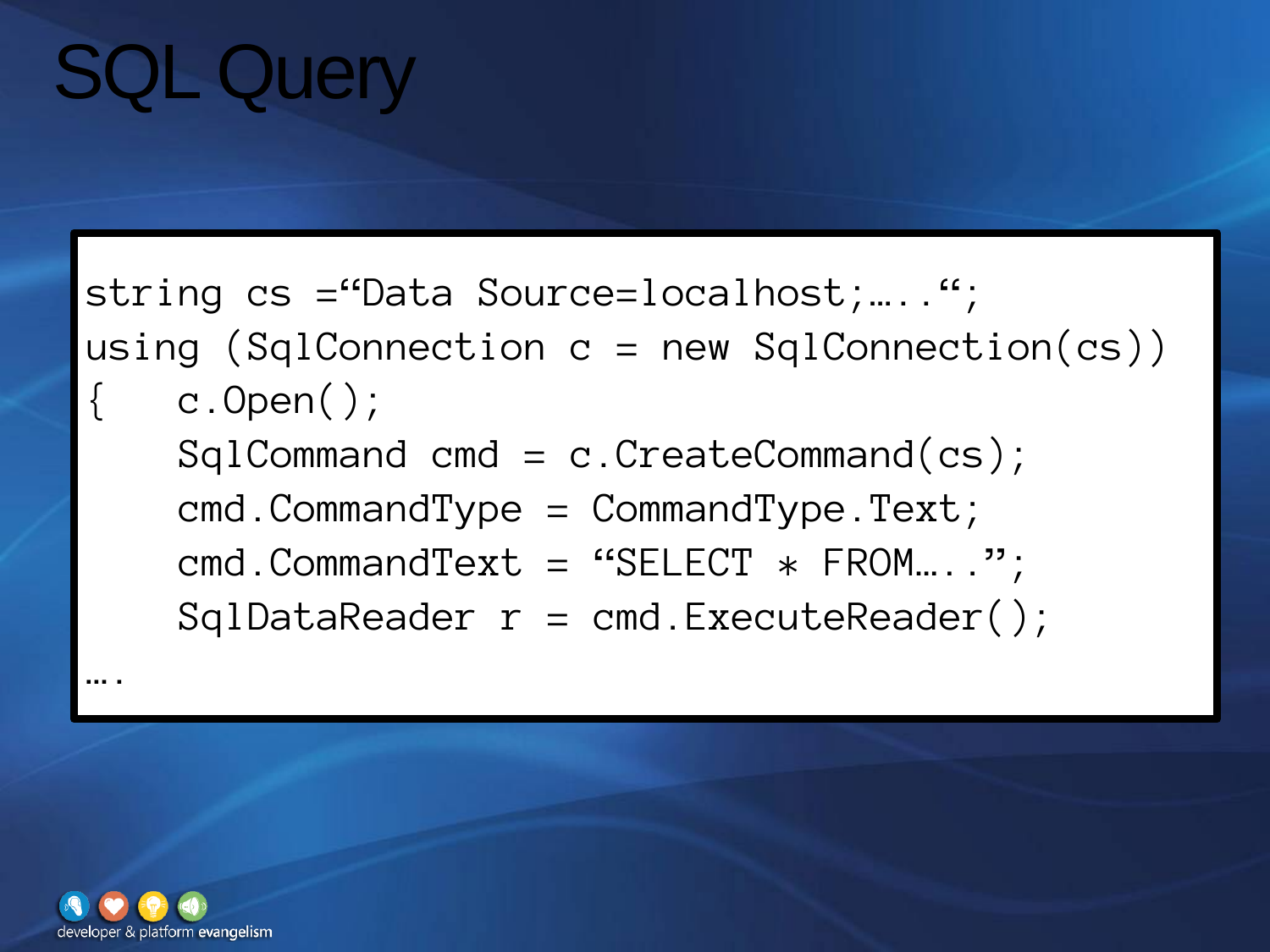

# SQL Query

string cs =“Data Source=localhost;…..“;
using (SqlConnection c = new SqlConnection(cs))
{   c.Open();
    SqlCommand cmd = c.CreateCommand(cs);
    cmd.CommandType = CommandType.Text;
    cmd.CommandText = “SELECT * FROM…..”;
    SqlDataReader r = cmd.ExecuteReader();
….